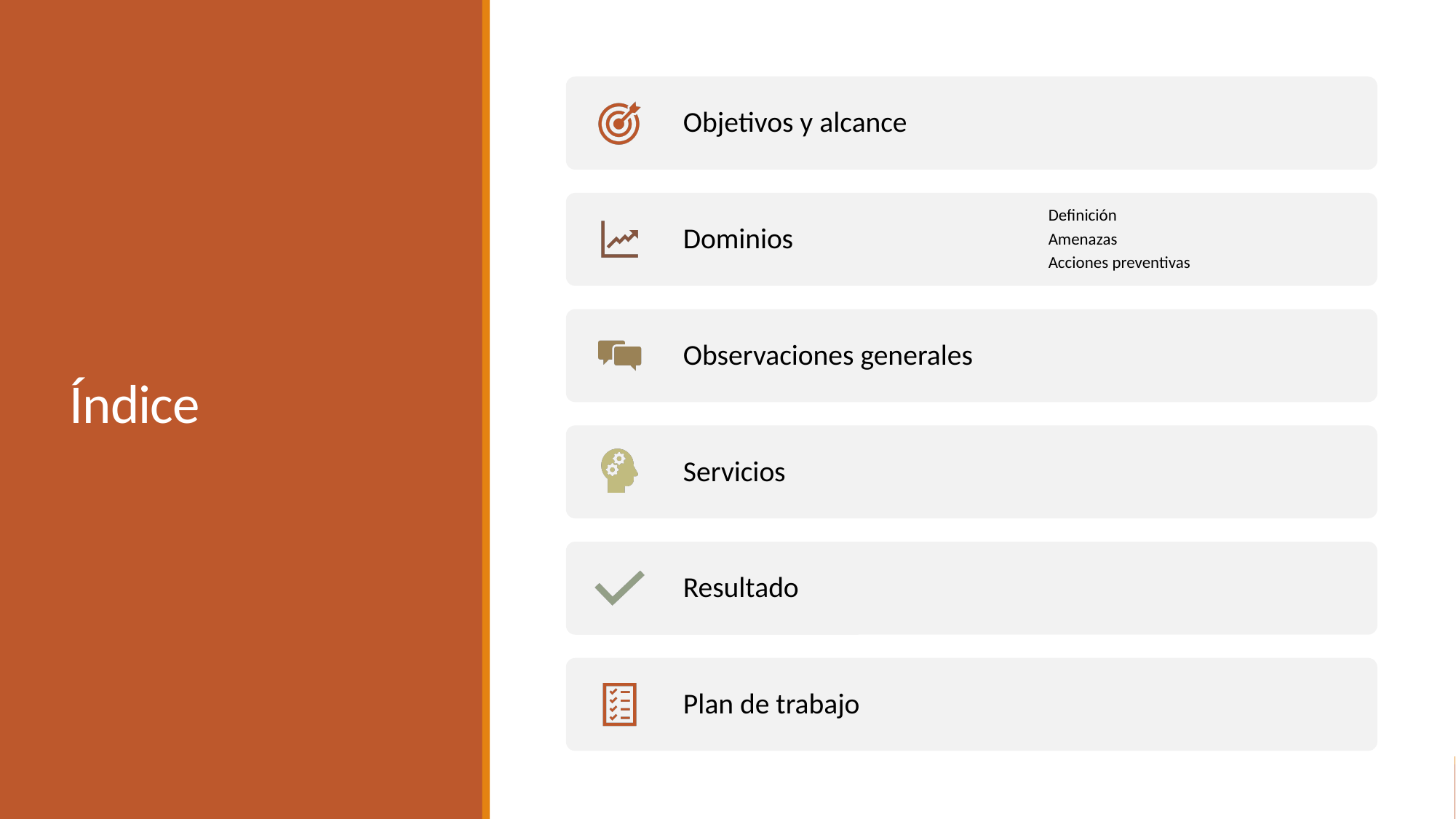

# Índice
Objetivos y alcance
Dominios
Definición
Amenazas
Acciones preventivas
Observaciones generales
Servicios
Resultado
Plan de trabajo